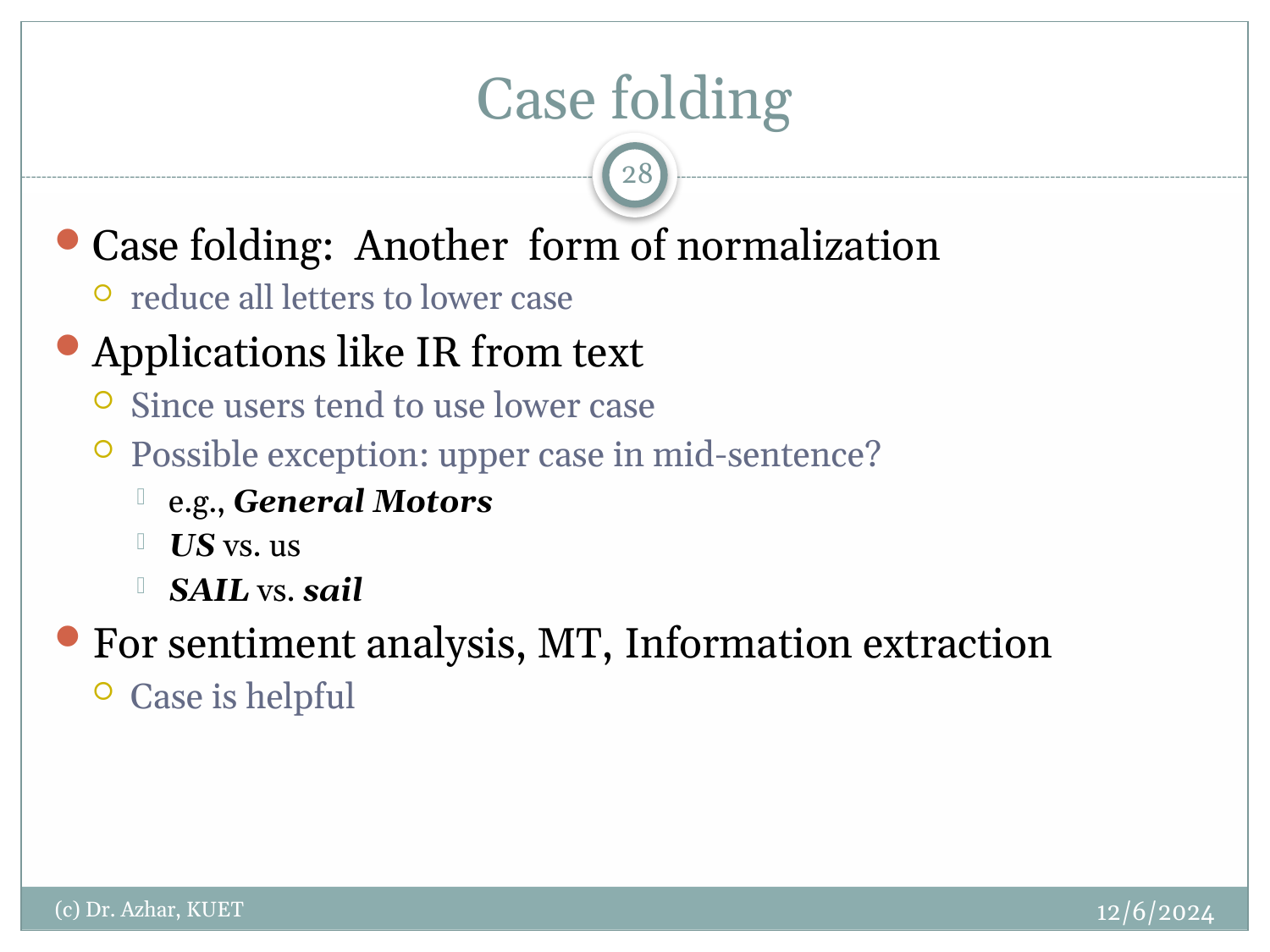

# Case folding
28
Case folding:  Another  form of normalization
reduce all letters to lower case
Applications like IR from text
Since users tend to use lower case
Possible exception: upper case in mid-sentence?
e.g., General Motors
US vs. us
SAIL vs. sail
For sentiment analysis, MT, Information extraction
Case is helpful
12/6/2024
(c) Dr. Azhar, KUET